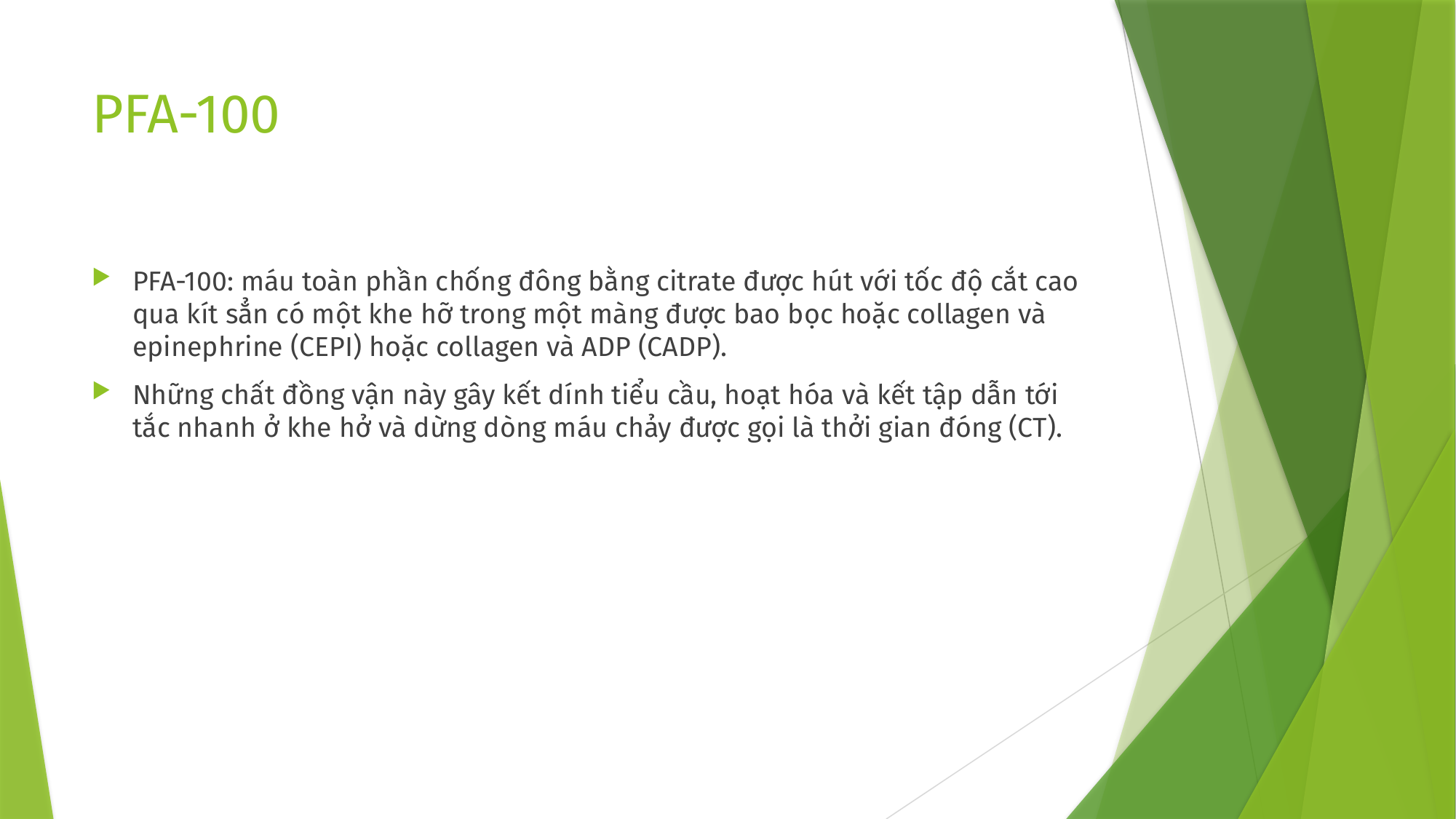

# PFA-100
PFA-100: máu toàn phần chống đông bằng citrate được hút với tốc độ cắt cao qua kít sẳn có một khe hỡ trong một màng được bao bọc hoặc collagen và epinephrine (CEPI) hoặc collagen và ADP (CADP).
Những chất đồng vận này gây kết dính tiểu cầu, hoạt hóa và kết tập dẫn tới tắc nhanh ở khe hở và dừng dòng máu chảy được gọi là thởi gian đóng (CT).